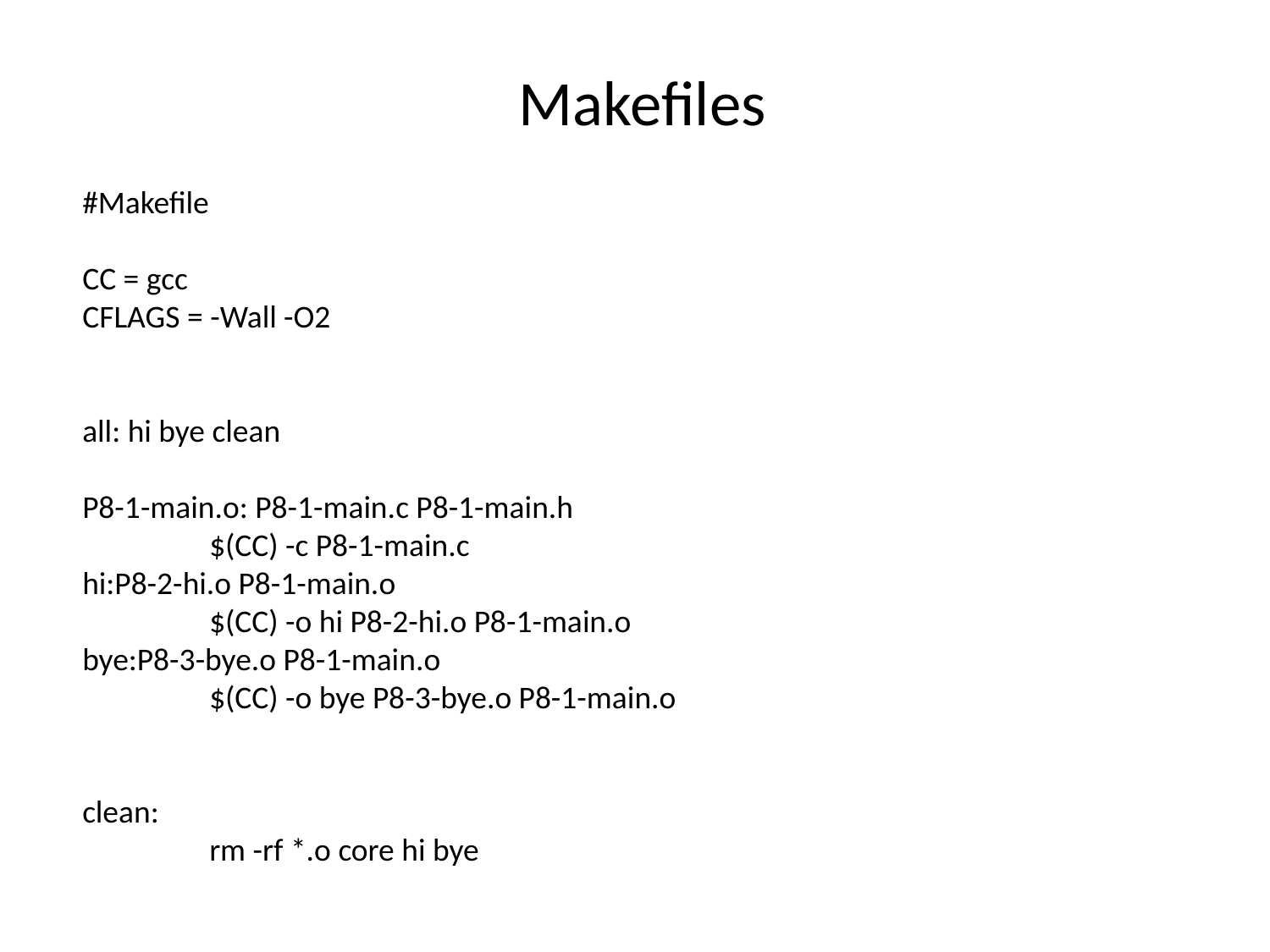

Makefiles
#Makefile

CC = gcc
CFLAGS = -Wall -O2

all: hi bye clean

P8-1-main.o: P8-1-main.c P8-1-main.h
	$(CC) -c P8-1-main.c
hi:P8-2-hi.o P8-1-main.o
	$(CC) -o hi P8-2-hi.o P8-1-main.o
bye:P8-3-bye.o P8-1-main.o
	$(CC) -o bye P8-3-bye.o P8-1-main.o

clean:
	rm -rf *.o core hi bye